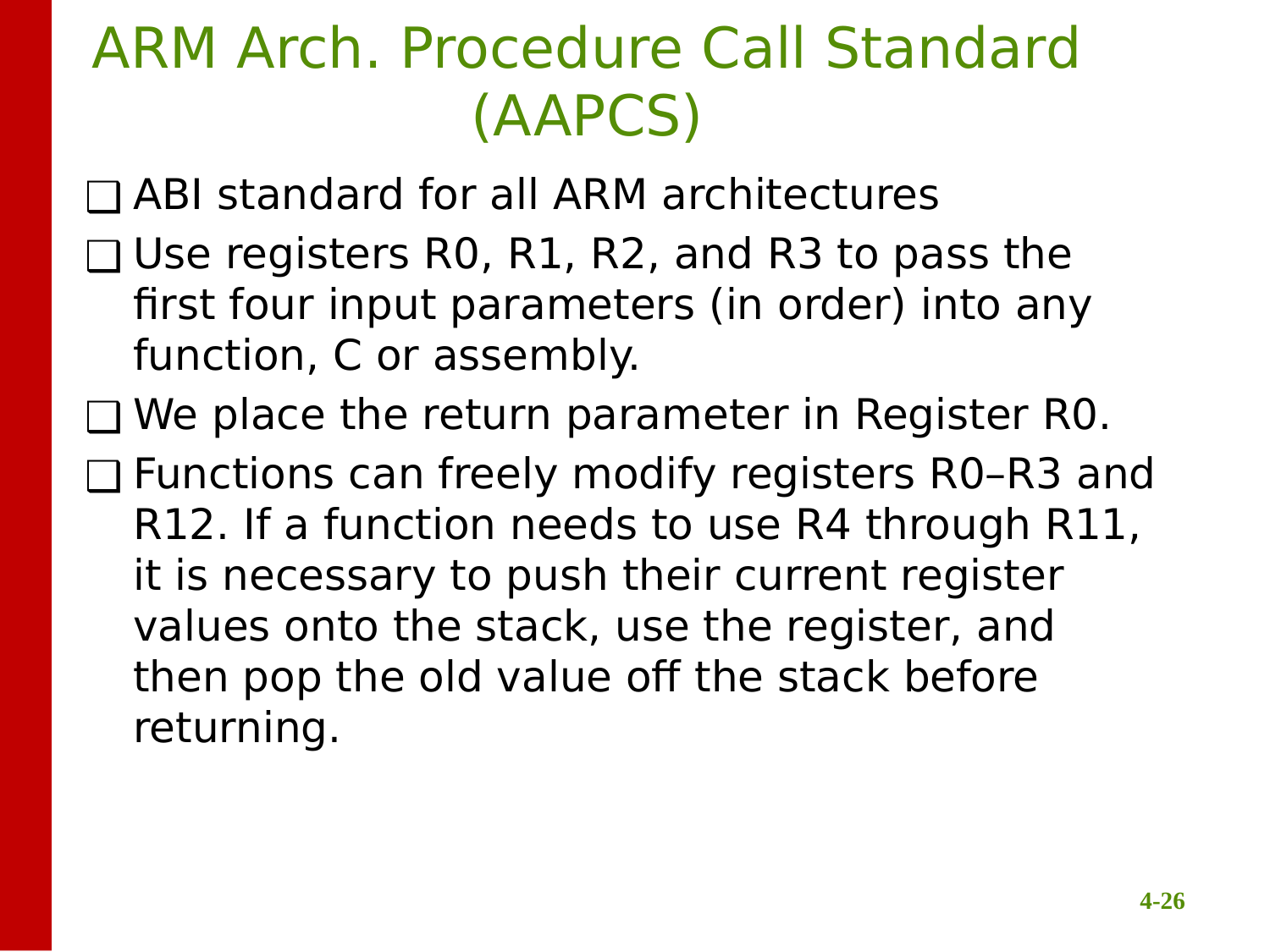

# ARM Arch. Procedure Call Standard (AAPCS)
ABI standard for all ARM architectures
Use registers R0, R1, R2, and R3 to pass the first four input parameters (in order) into any function, C or assembly.
We place the return parameter in Register R0.
Functions can freely modify registers R0–R3 and R12. If a function needs to use R4 through R11, it is necessary to push their current register values onto the stack, use the register, and then pop the old value off the stack before returning.